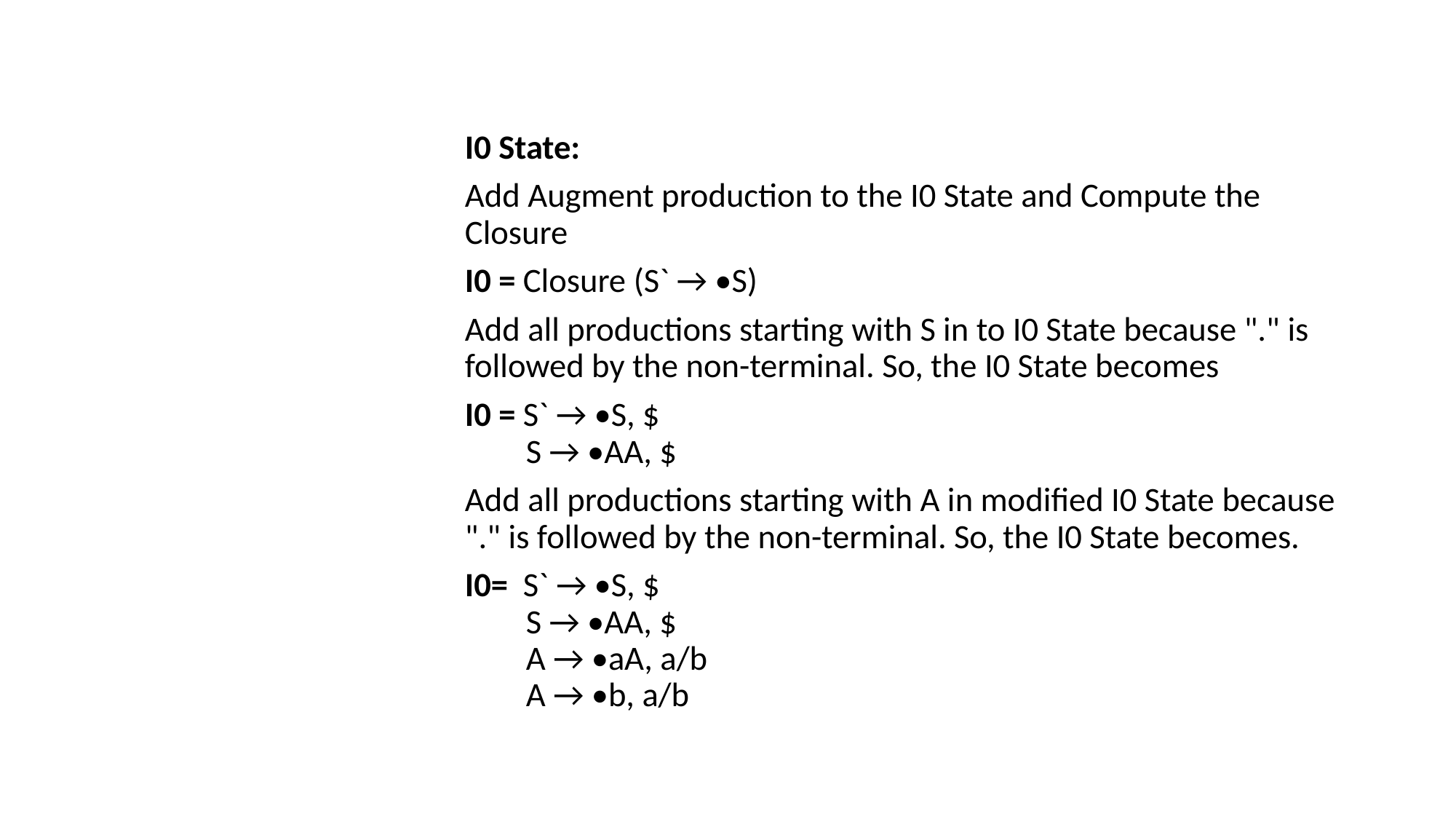

I0 State:
Add Augment production to the I0 State and Compute the Closure
I0 = Closure (S` → •S)
Add all productions starting with S in to I0 State because "." is followed by the non-terminal. So, the I0 State becomes
I0 = S` → •S, $
        S → •AA, $
Add all productions starting with A in modified I0 State because "." is followed by the non-terminal. So, the I0 State becomes.
I0=  S` → •S, $
        S → •AA, $
        A → •aA, a/b
        A → •b, a/b